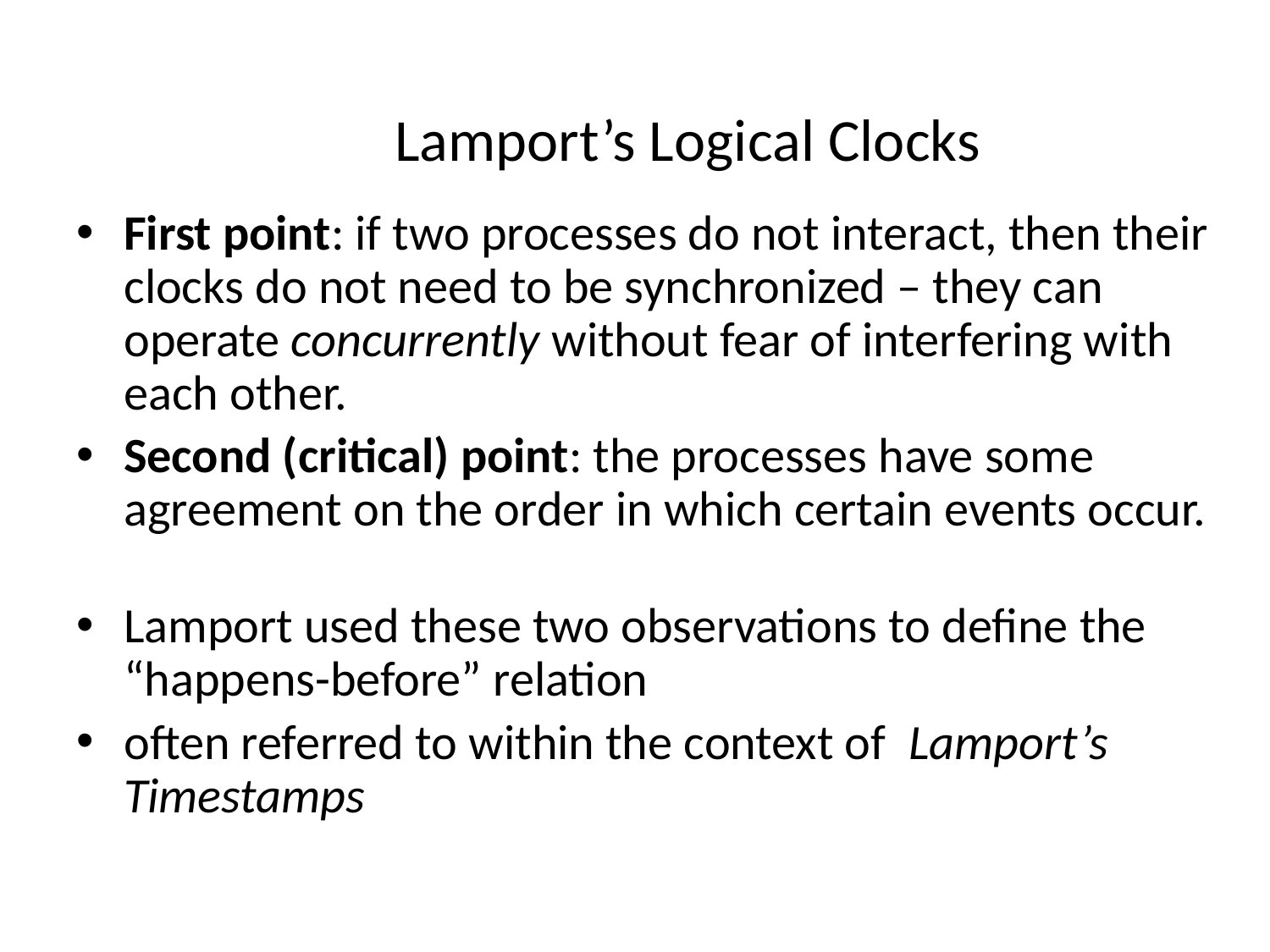

# Lamport’s Logical Clocks
First point: if two processes do not interact, then their clocks do not need to be synchronized – they can operate concurrently without fear of interfering with each other.
Second (critical) point: the processes have some agreement on the order in which certain events occur.
Lamport used these two observations to define the “happens-before” relation
often referred to within the context of  Lamport’s Timestamps